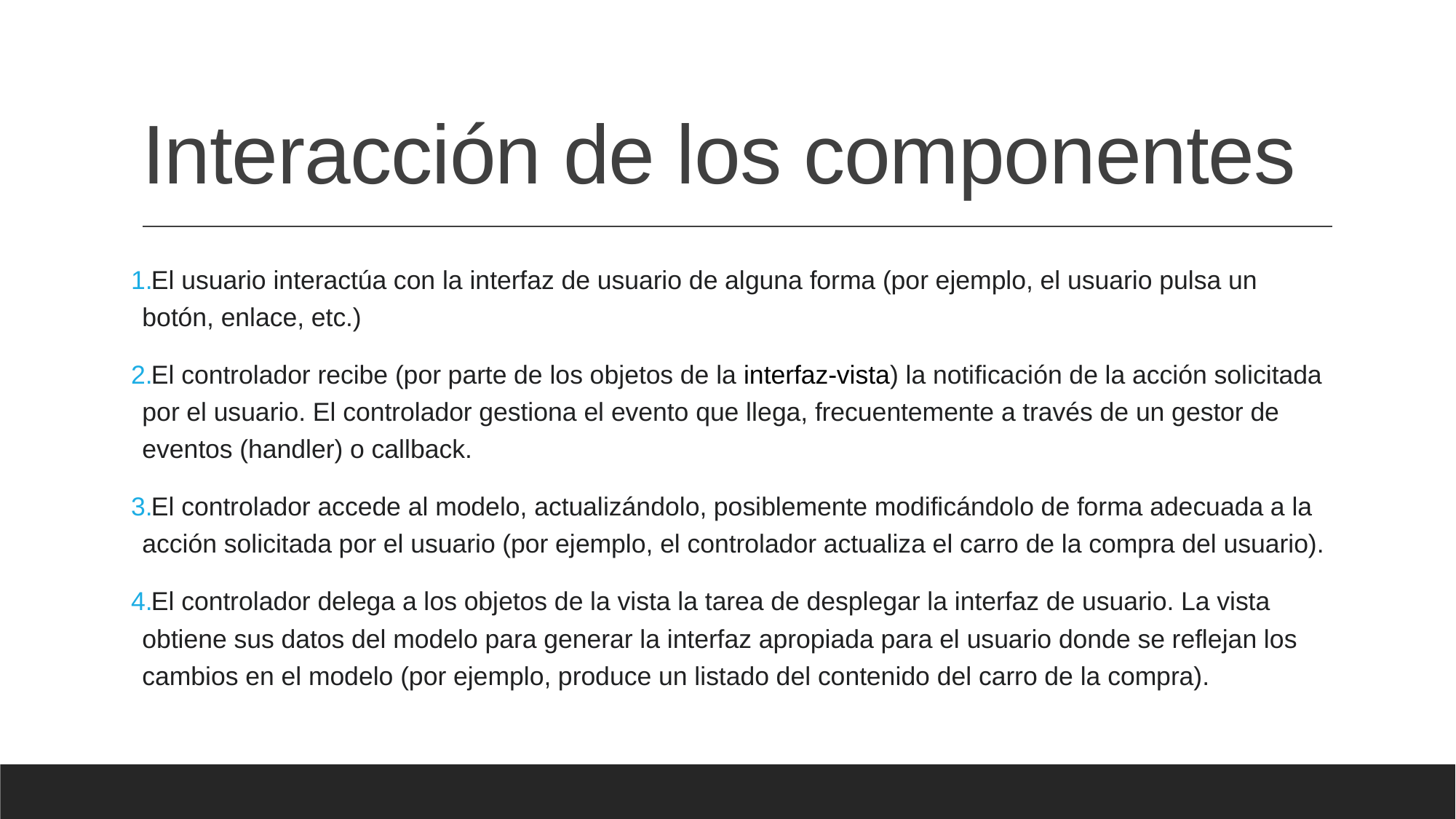

# Interacción de los componentes
El usuario interactúa con la interfaz de usuario de alguna forma (por ejemplo, el usuario pulsa un botón, enlace, etc.)
El controlador recibe (por parte de los objetos de la interfaz-vista) la notificación de la acción solicitada por el usuario. El controlador gestiona el evento que llega, frecuentemente a través de un gestor de eventos (handler) o callback.
El controlador accede al modelo, actualizándolo, posiblemente modificándolo de forma adecuada a la acción solicitada por el usuario (por ejemplo, el controlador actualiza el carro de la compra del usuario).
El controlador delega a los objetos de la vista la tarea de desplegar la interfaz de usuario. La vista obtiene sus datos del modelo para generar la interfaz apropiada para el usuario donde se reflejan los cambios en el modelo (por ejemplo, produce un listado del contenido del carro de la compra).